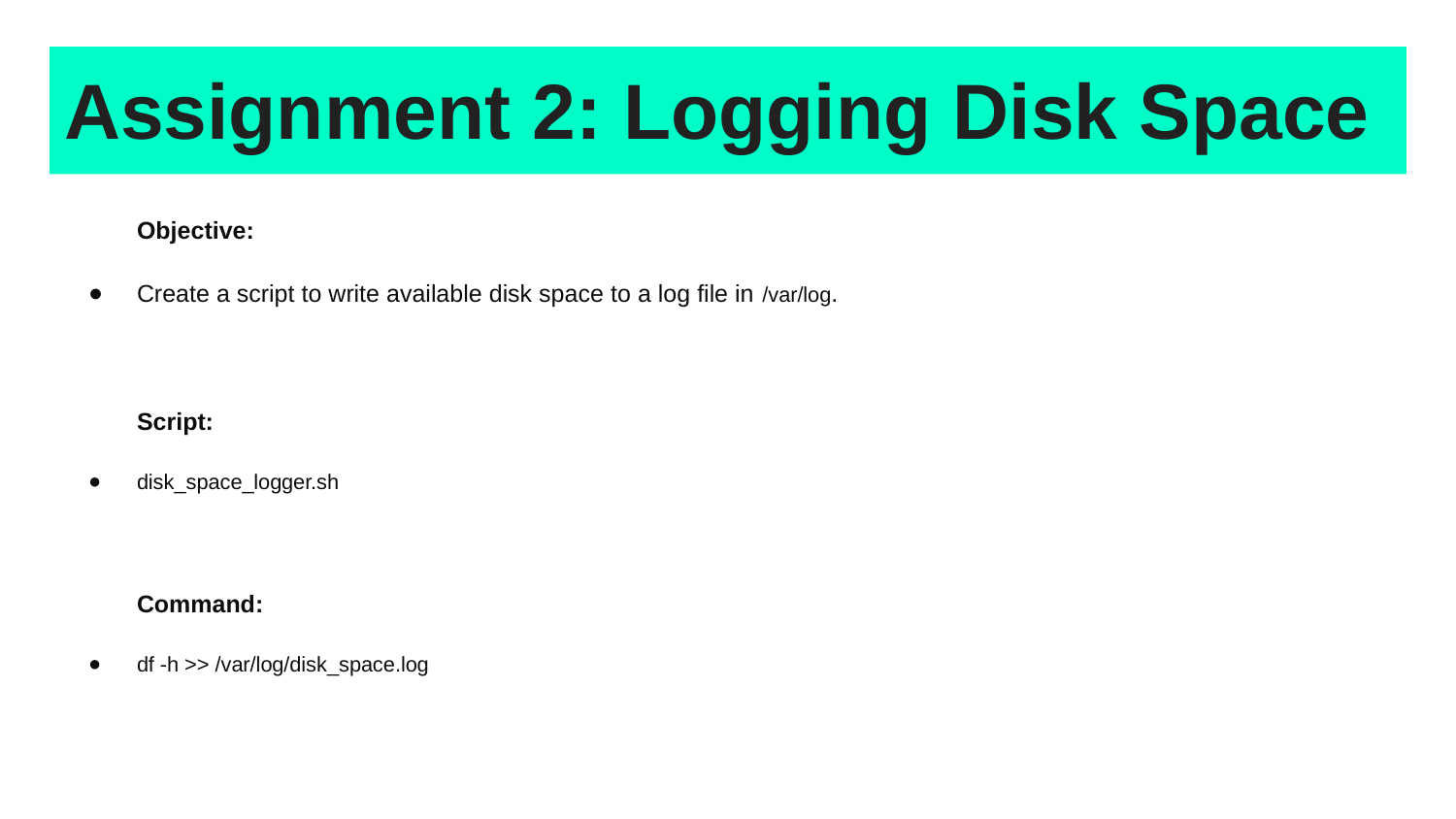

# Assignment 2: Logging Disk Space
Objective:
Create a script to write available disk space to a log file in /var/log.

Script:
disk_space_logger.sh

Command:
df -h >> /var/log/disk_space.log